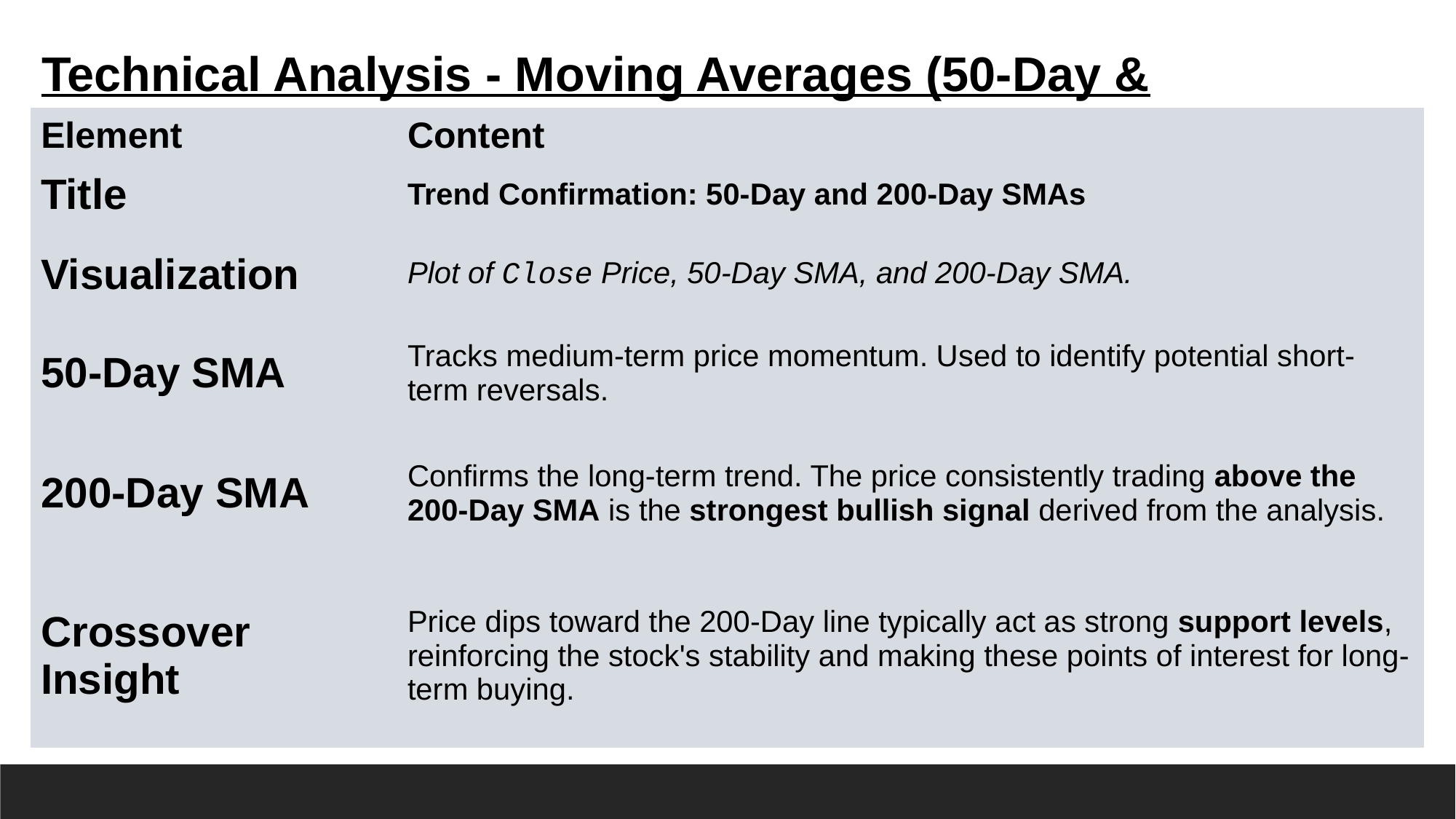

Technical Analysis - Moving Averages (50-Day & 200-Day)
| Element | Content |
| --- | --- |
| Title | Trend Confirmation: 50-Day and 200-Day SMAs |
| Visualization | Plot of Close Price, 50-Day SMA, and 200-Day SMA. |
| 50-Day SMA | Tracks medium-term price momentum. Used to identify potential short-term reversals. |
| 200-Day SMA | Confirms the long-term trend. The price consistently trading above the 200-Day SMA is the strongest bullish signal derived from the analysis. |
| Crossover Insight | Price dips toward the 200-Day line typically act as strong support levels, reinforcing the stock's stability and making these points of interest for long-term buying. |